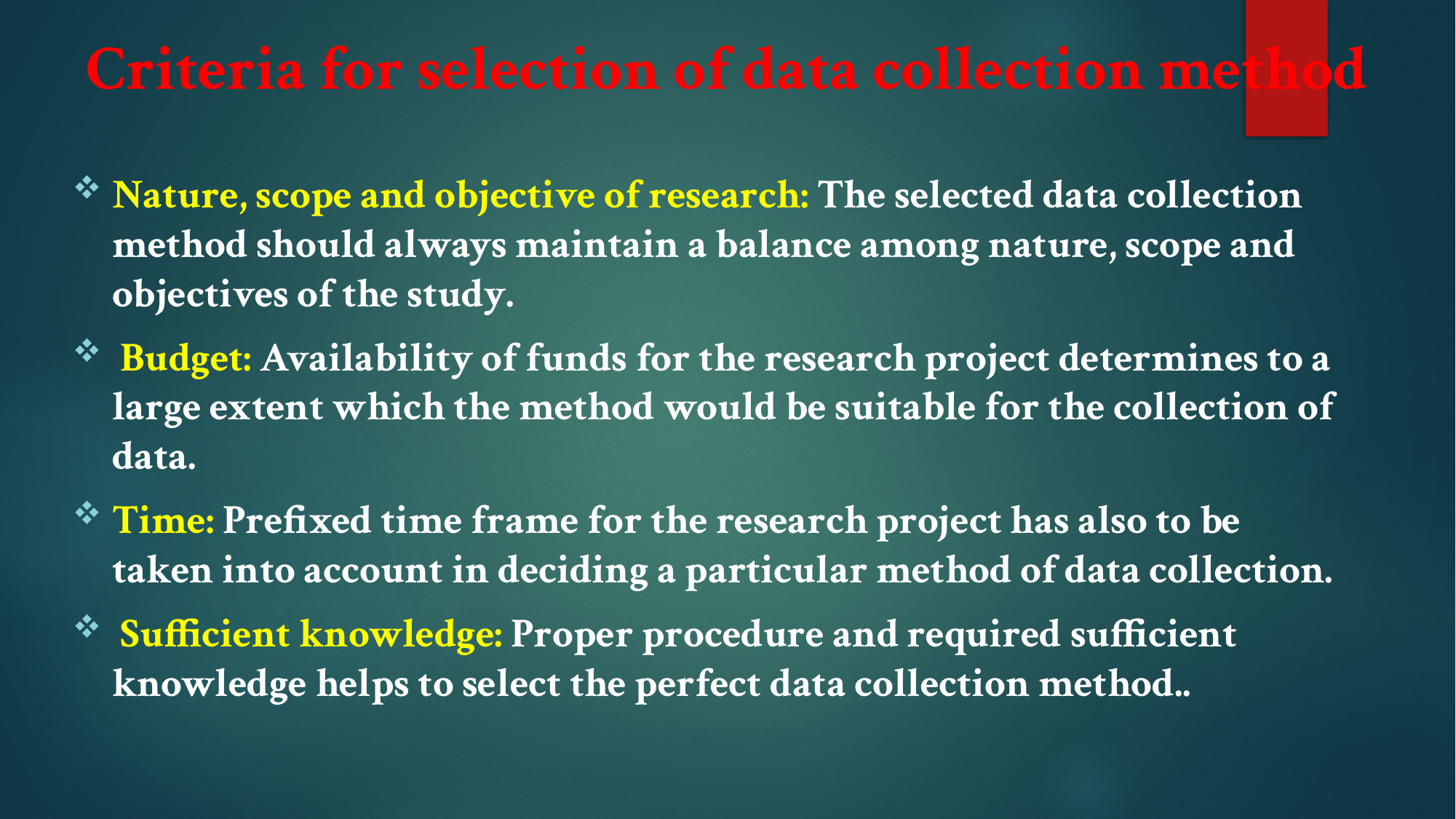

# Criteria for selection of data collection method
Nature, scope and objective of research: The selected data collection method should always maintain a balance among nature, scope and objectives of the study.
 Budget: Availability of funds for the research project determines to a large extent which the method would be suitable for the collection of data.
Time: Prefixed time frame for the research project has also to be taken into account in deciding a particular method of data collection.
 Sufficient knowledge: Proper procedure and required sufficient knowledge helps to select the perfect data collection method..